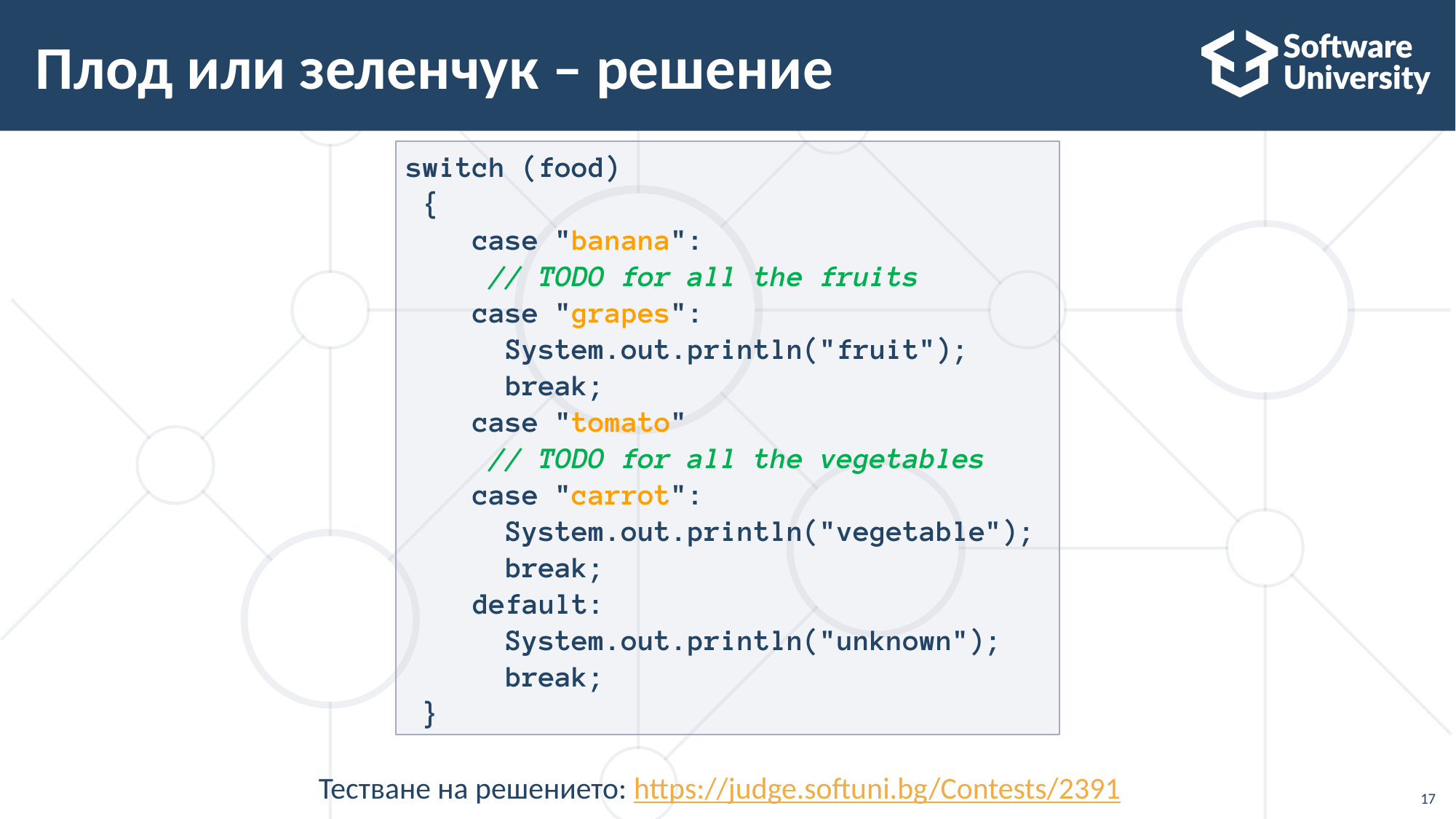

# Плод или зеленчук – решение
switch (food)
 {
    case "banana":
     // TODO for all the fruits
    case "grapes":
      System.out.println("fruit");
      break;
    case "tomato"
     // TODO for all the vegetables
    case "carrot":
      System.out.println("vegetable");
      break;
    default:
      System.out.println("unknown");
      break;
 }
Тестване на решението: https://judge.softuni.bg/Contests/2391
17